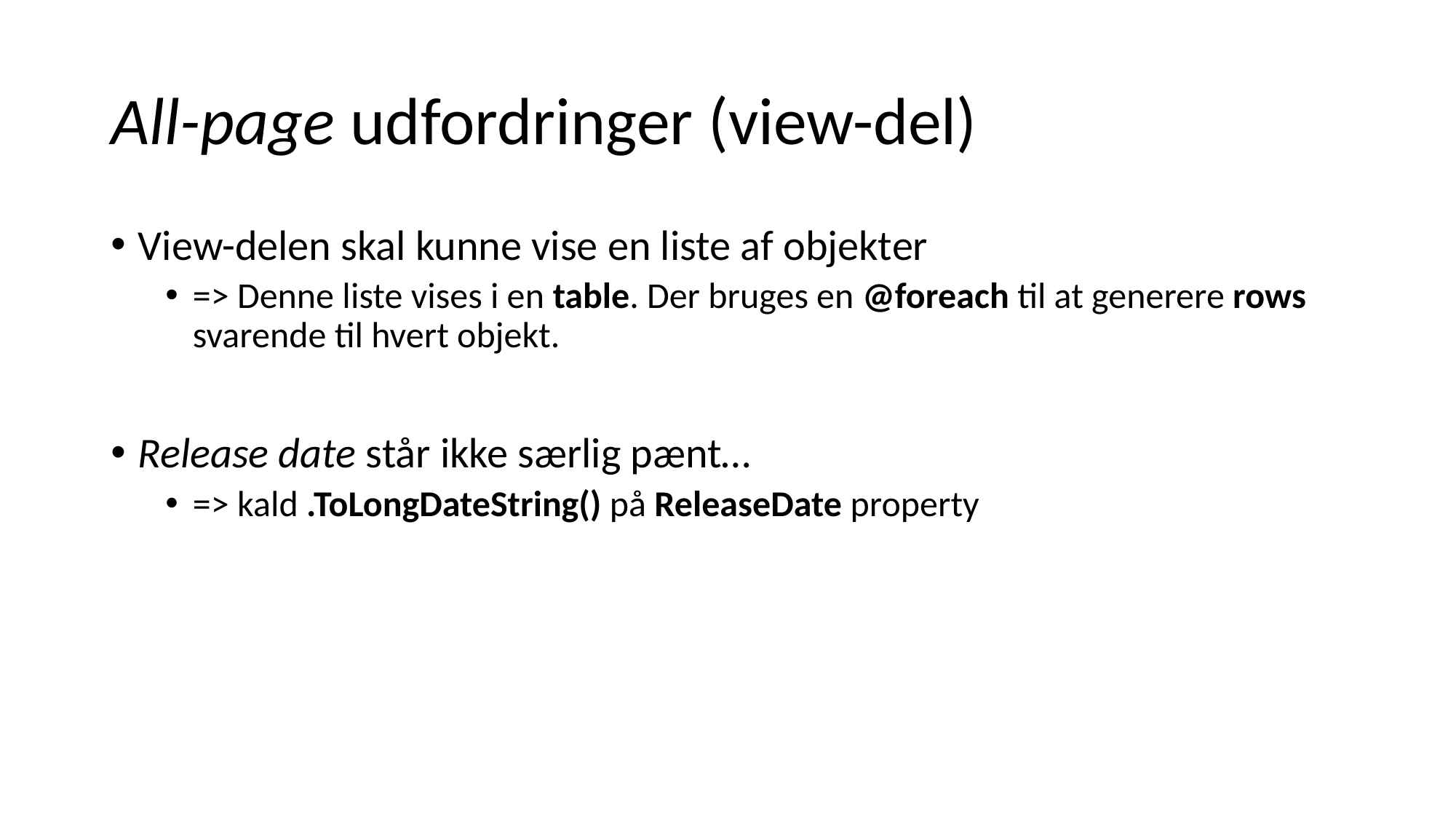

# All-page udfordringer (view-del)
View-delen skal kunne vise en liste af objekter
=> Denne liste vises i en table. Der bruges en @foreach til at generere rows svarende til hvert objekt.

Release date står ikke særlig pænt…
=> kald .ToLongDateString() på ReleaseDate property